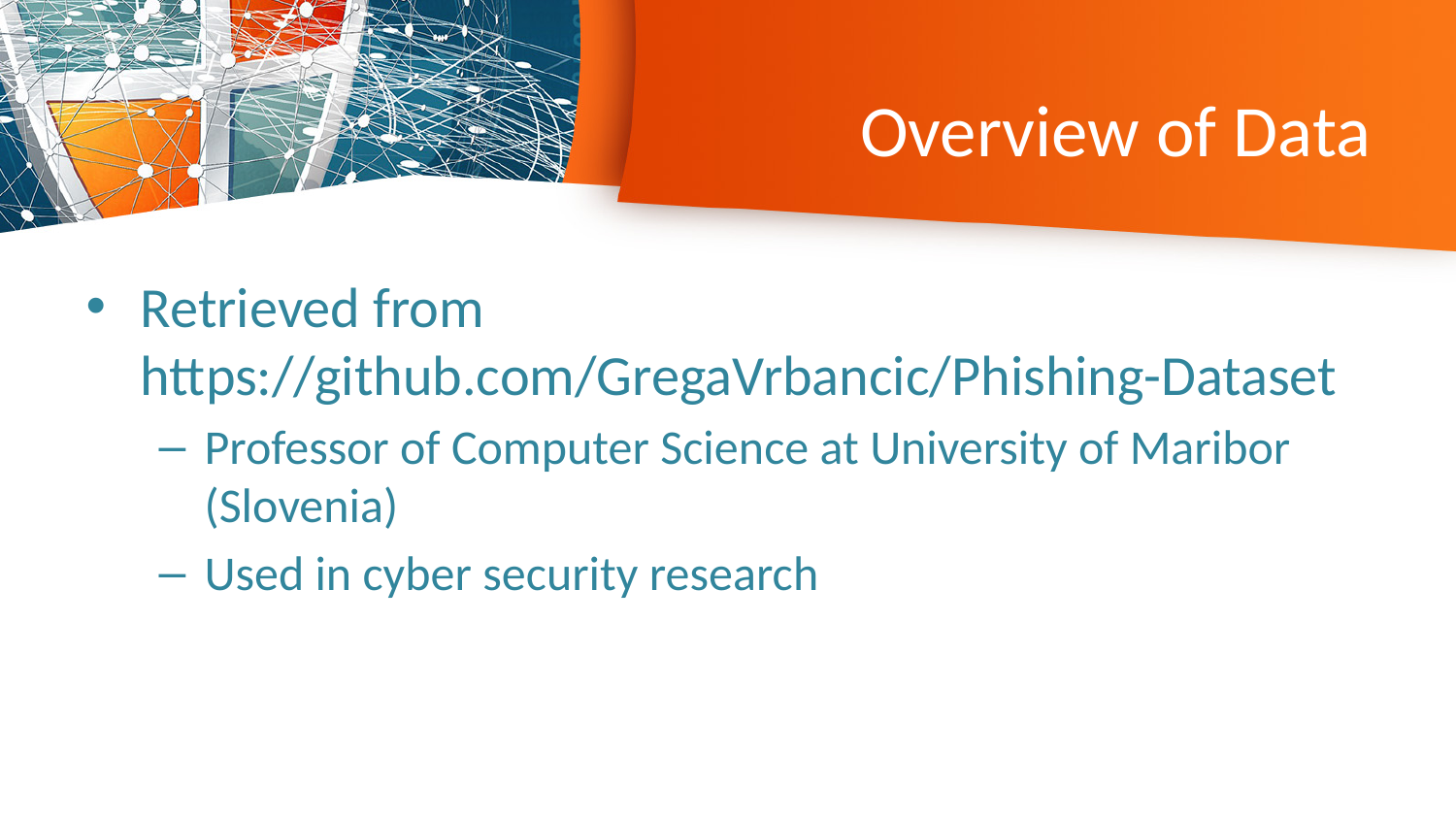

# Overview of Data
Retrieved from https://github.com/GregaVrbancic/Phishing-Dataset
Professor of Computer Science at University of Maribor (Slovenia)
Used in cyber security research